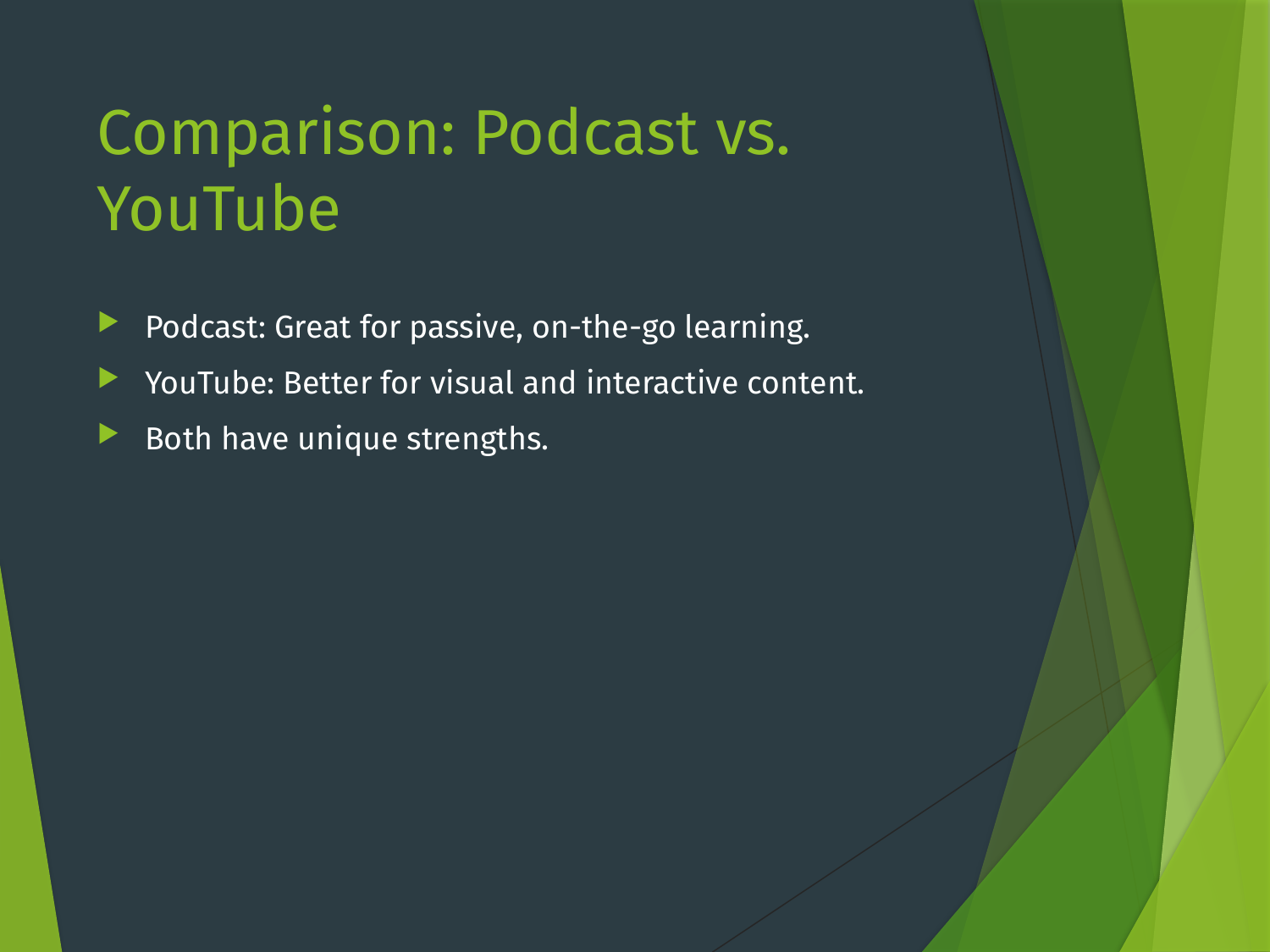

# Comparison: Podcast vs. YouTube
Podcast: Great for passive, on-the-go learning.
YouTube: Better for visual and interactive content.
Both have unique strengths.